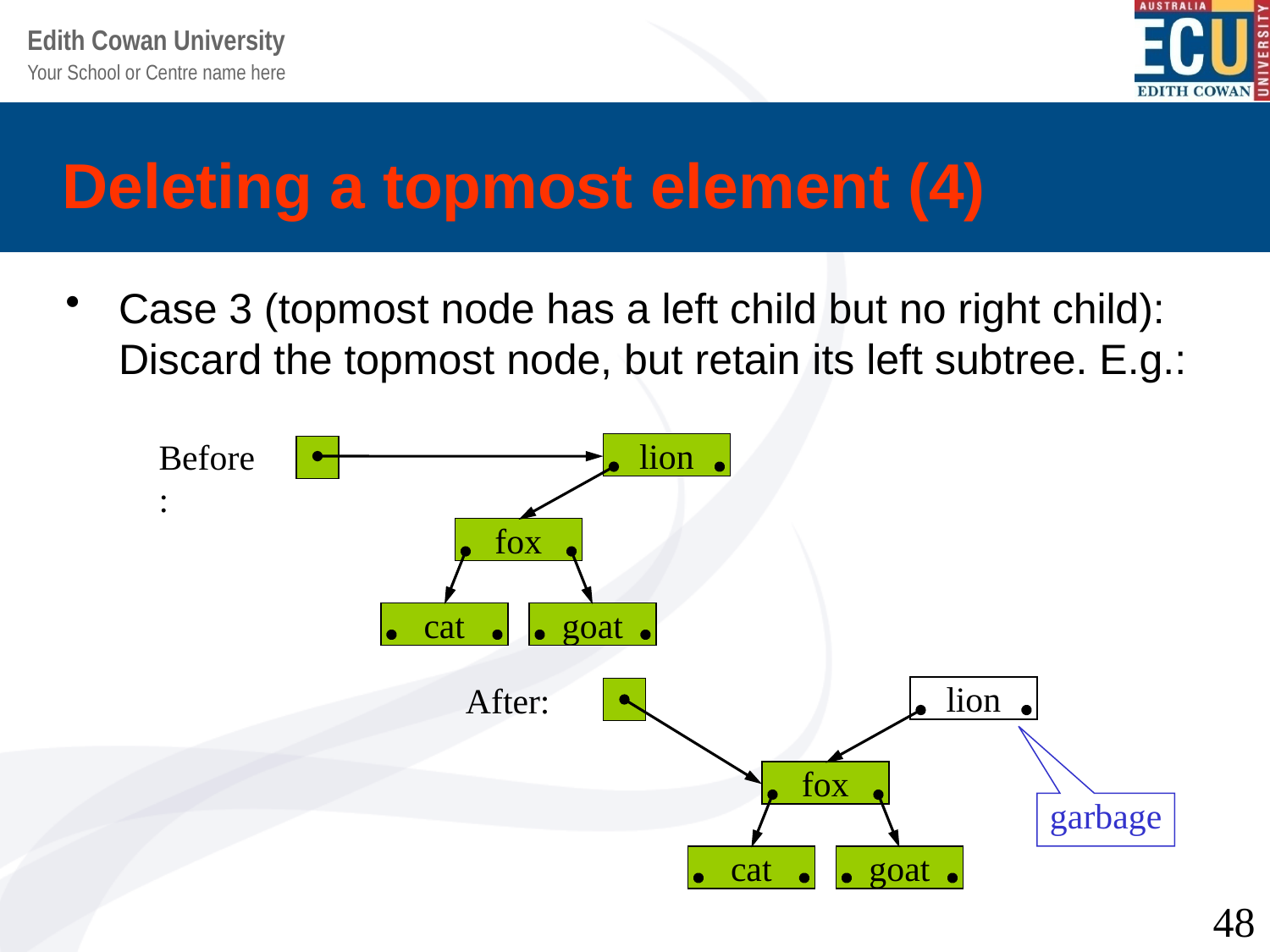

# Deleting a topmost element (4)
Case 3 (topmost node has a left child but no right child):
Discard the topmost node, but retain its left subtree. E.g.:
lion
Before:

fox

cat
goat

lion
After:

fox

cat
goat

garbage
48